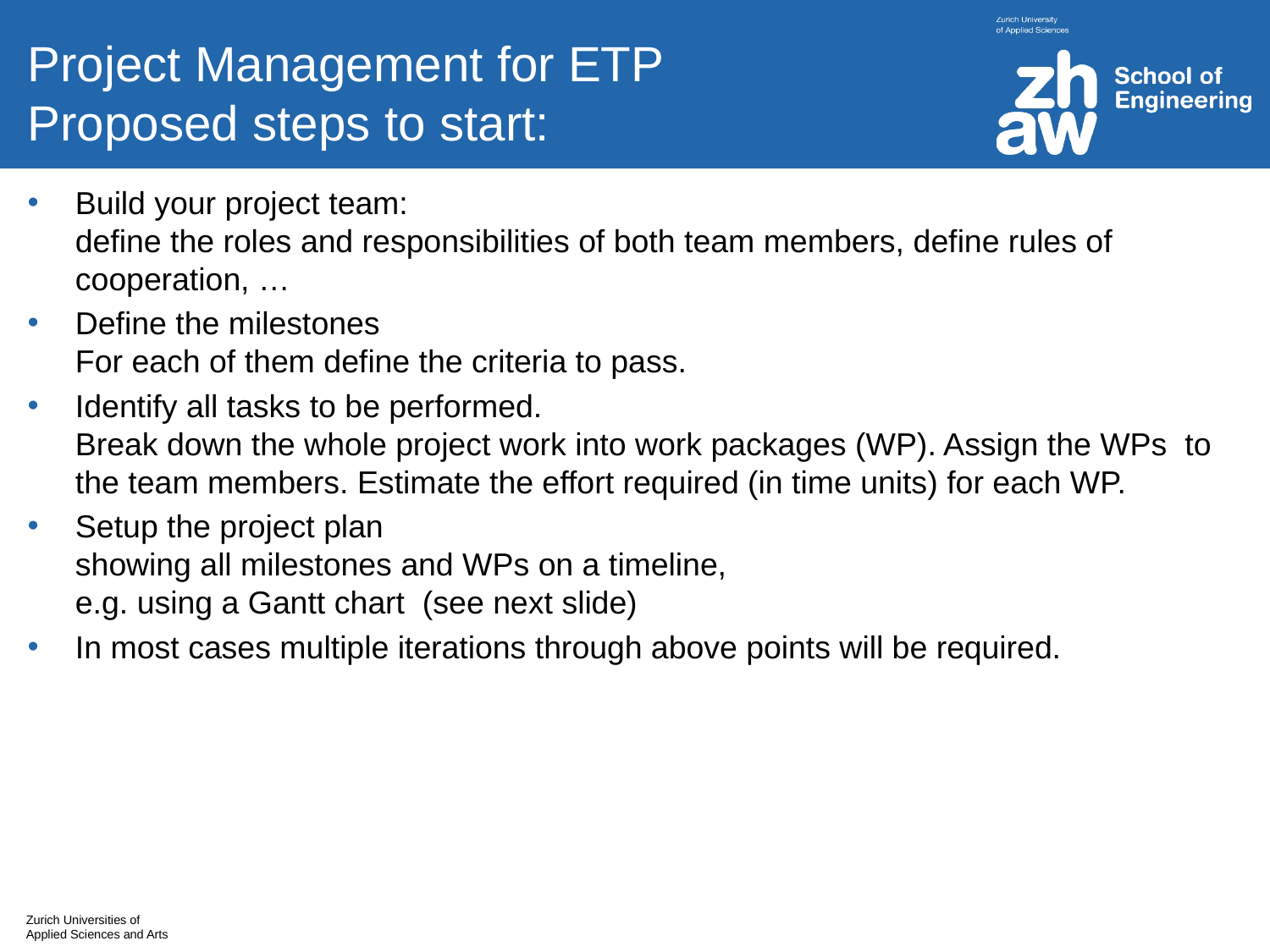

# Project Management for ETP Proposed steps to start:
Build your project team:
define the roles and responsibilities of both team members, define rules of cooperation, …
Define the milestones
For each of them define the criteria to pass.
Identify all tasks to be performed.
Break down the whole project work into work packages (WP). Assign the WPs  to the team members. Estimate the effort required (in time units) for each WP.
Setup the project plan
showing all milestones and WPs on a timeline,
e.g. using a Gantt chart  (see next slide)
In most cases multiple iterations through above points will be required.